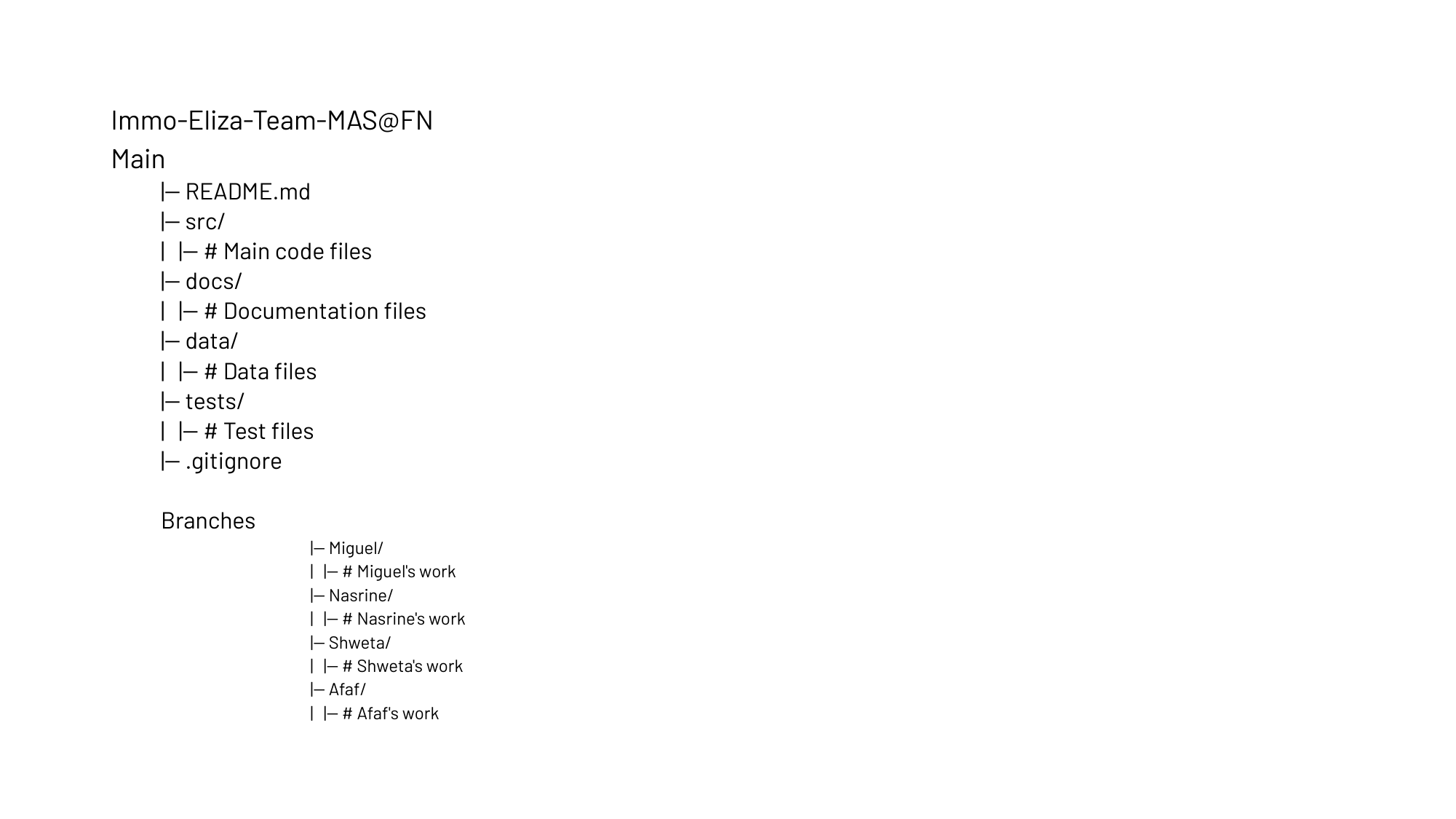

Immo-Eliza-Team-MAS@FN
Main
|-- README.md
|-- src/
|   |-- # Main code files
|-- docs/
|   |-- # Documentation files
|-- data/
|   |-- # Data files
|-- tests/
|   |-- # Test files
|-- .gitignore

	Branches
|-- Miguel/
|   |-- # Miguel's work
|-- Nasrine/
|   |-- # Nasrine's work
|-- Shweta/
|   |-- # Shweta's work
|-- Afaf/
|   |-- # Afaf's work